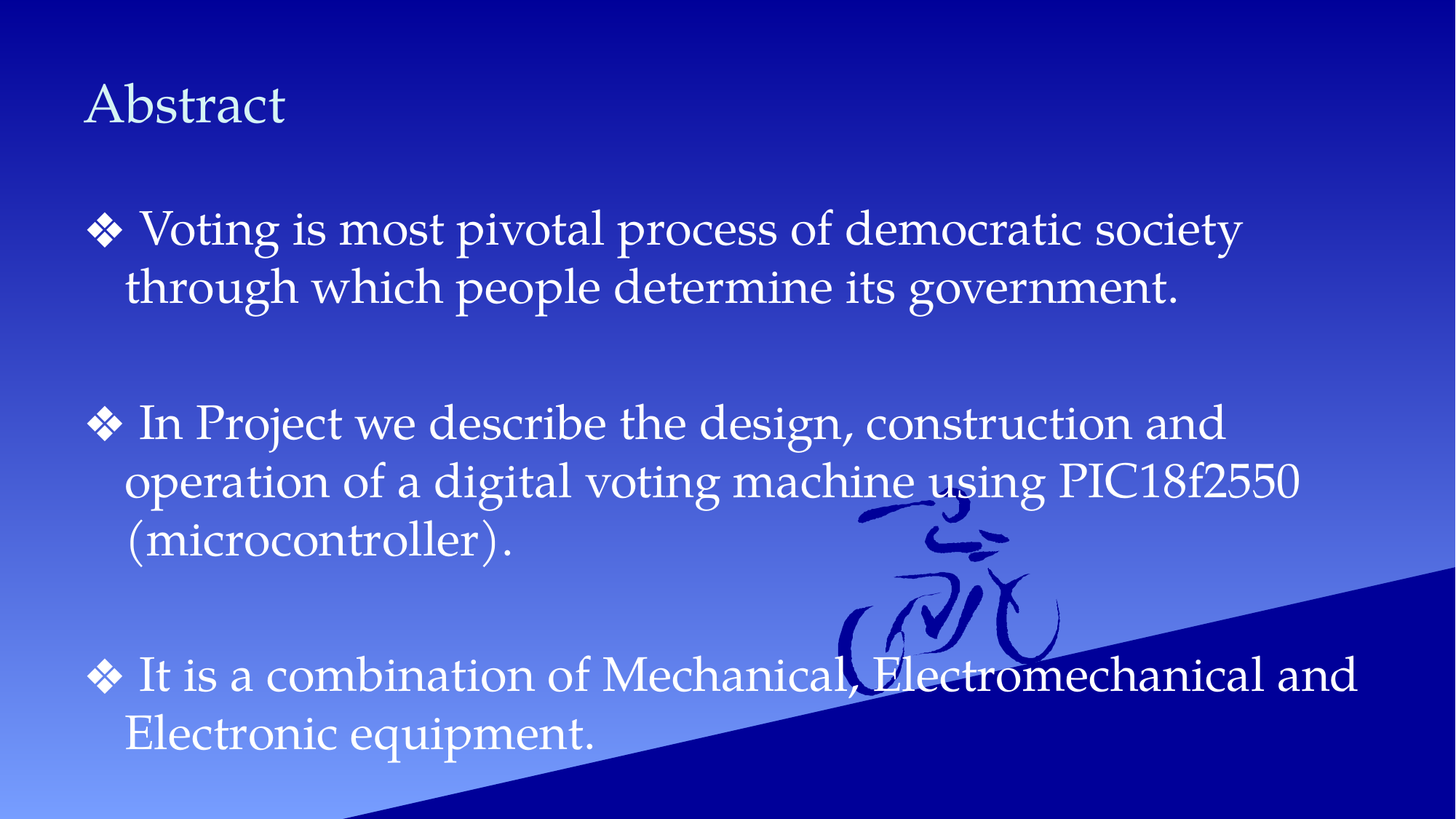

# Abstract
 Voting is most pivotal process of democratic society through which people determine its government.

 In Project we describe the design, construction and operation of a digital voting machine using PIC18f2550 (microcontroller).

 It is a combination of Mechanical, Electromechanical and Electronic equipment.